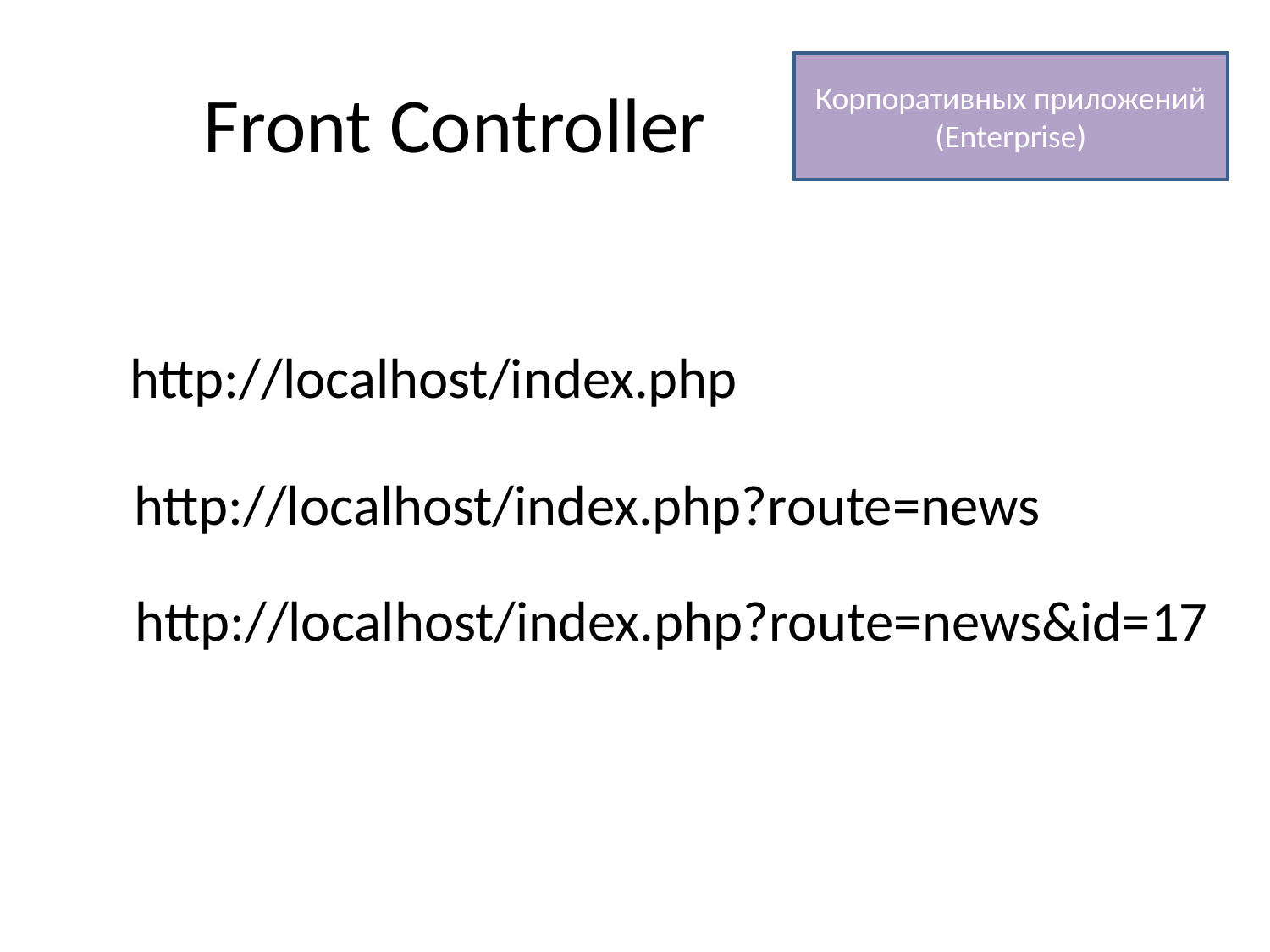

# Front Controller
Корпоративных приложений
(Enterprise)
http://localhost/index.php
http://localhost/index.php?route=news
http://localhost/index.php?route=news&id=17